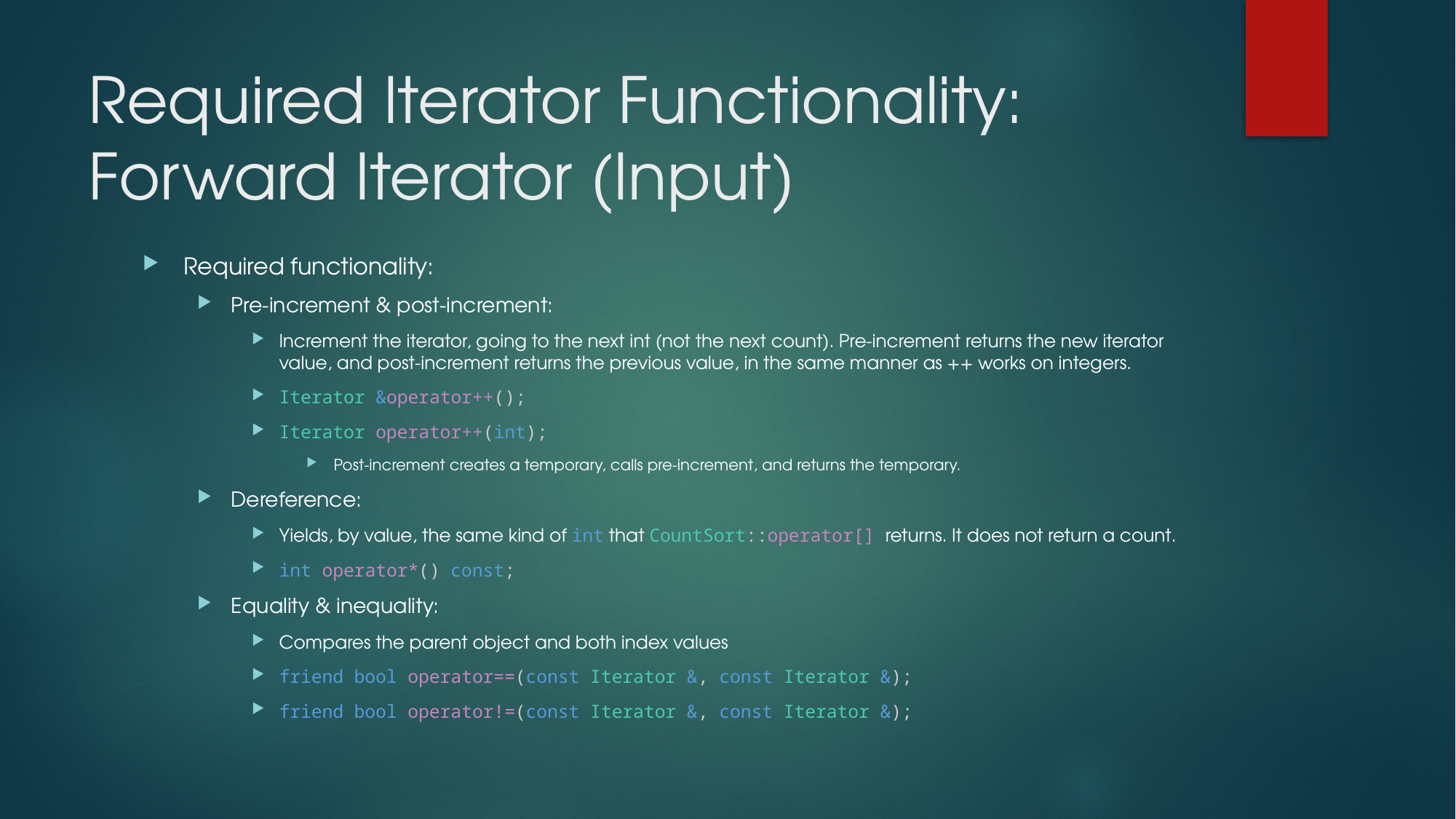

# Required Iterator Functionality: Forward Iterator (Input)
Required functionality:
Pre-increment & post-increment:
Increment the iterator, going to the next int (not the next count). Pre-increment returns the new iterator value, and post-increment returns the previous value, in the same manner as ++ works on integers.
Iterator &operator++();
Iterator operator++(int);
Post-increment creates a temporary, calls pre-increment, and returns the temporary.
Dereference:
Yields, by value, the same kind of int that CountSort::operator[] returns. It does not return a count.
int operator*() const;
Equality & inequality:
Compares the parent object and both index values
friend bool operator==(const Iterator &, const Iterator &);
friend bool operator!=(const Iterator &, const Iterator &);